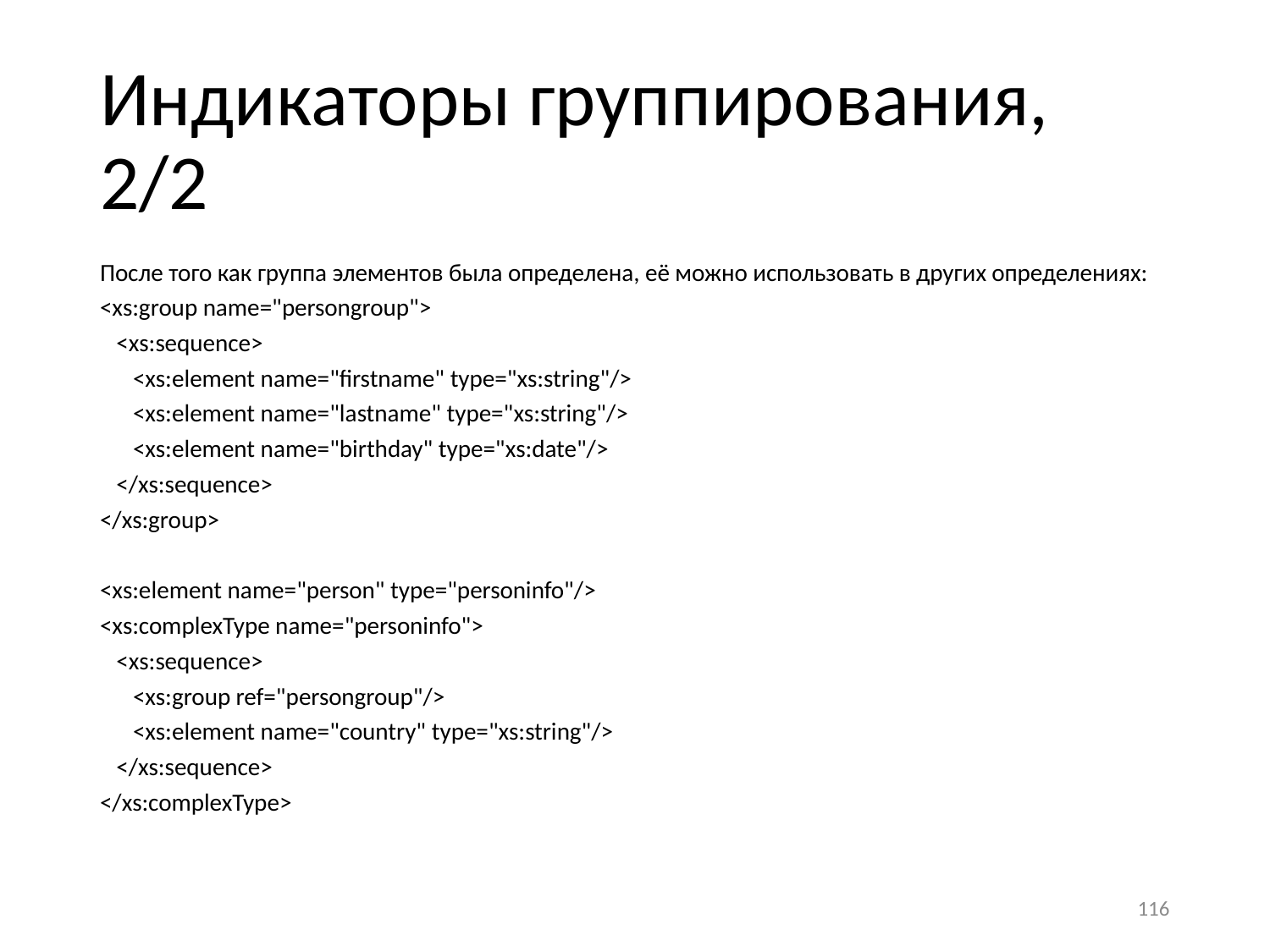

# Индикаторы группирования, 2/2
После того как группа элементов была определена, её можно использовать в других определениях:
<xs:group name="persongroup">
   <xs:sequence>
      <xs:element name="firstname" type="xs:string"/>
      <xs:element name="lastname" type="xs:string"/>
      <xs:element name="birthday" type="xs:date"/>
   </xs:sequence>
</xs:group>

<xs:element name="person" type="personinfo"/>
<xs:complexType name="personinfo">
   <xs:sequence>
      <xs:group ref="persongroup"/>
      <xs:element name="country" type="xs:string"/>
   </xs:sequence>
</xs:complexType>
116